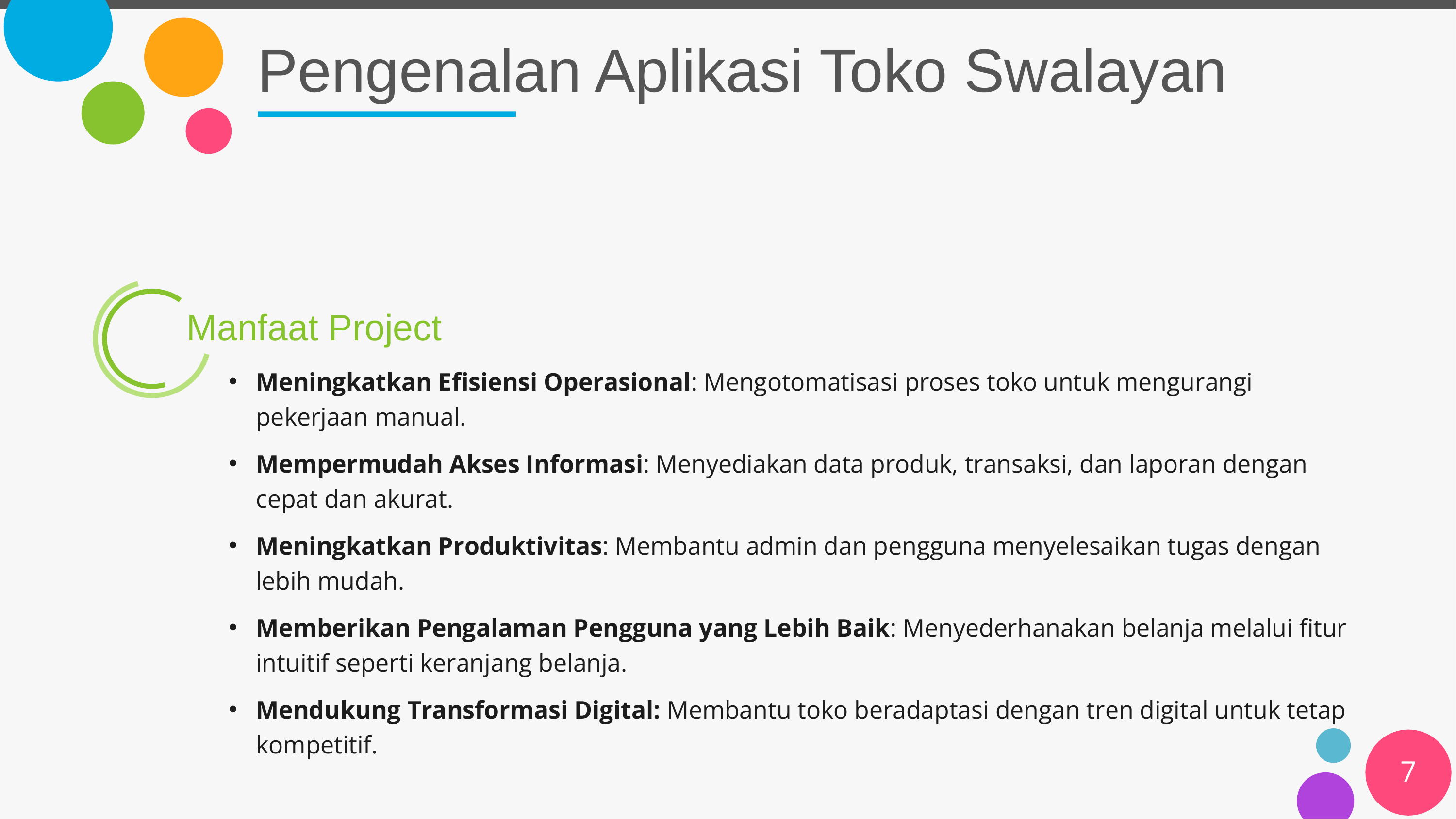

# Pengenalan Aplikasi Toko Swalayan

Manfaat Project
Meningkatkan Efisiensi Operasional: Mengotomatisasi proses toko untuk mengurangi pekerjaan manual.
Mempermudah Akses Informasi: Menyediakan data produk, transaksi, dan laporan dengan cepat dan akurat.
Meningkatkan Produktivitas: Membantu admin dan pengguna menyelesaikan tugas dengan lebih mudah.
Memberikan Pengalaman Pengguna yang Lebih Baik: Menyederhanakan belanja melalui fitur intuitif seperti keranjang belanja.
Mendukung Transformasi Digital: Membantu toko beradaptasi dengan tren digital untuk tetap kompetitif.
7